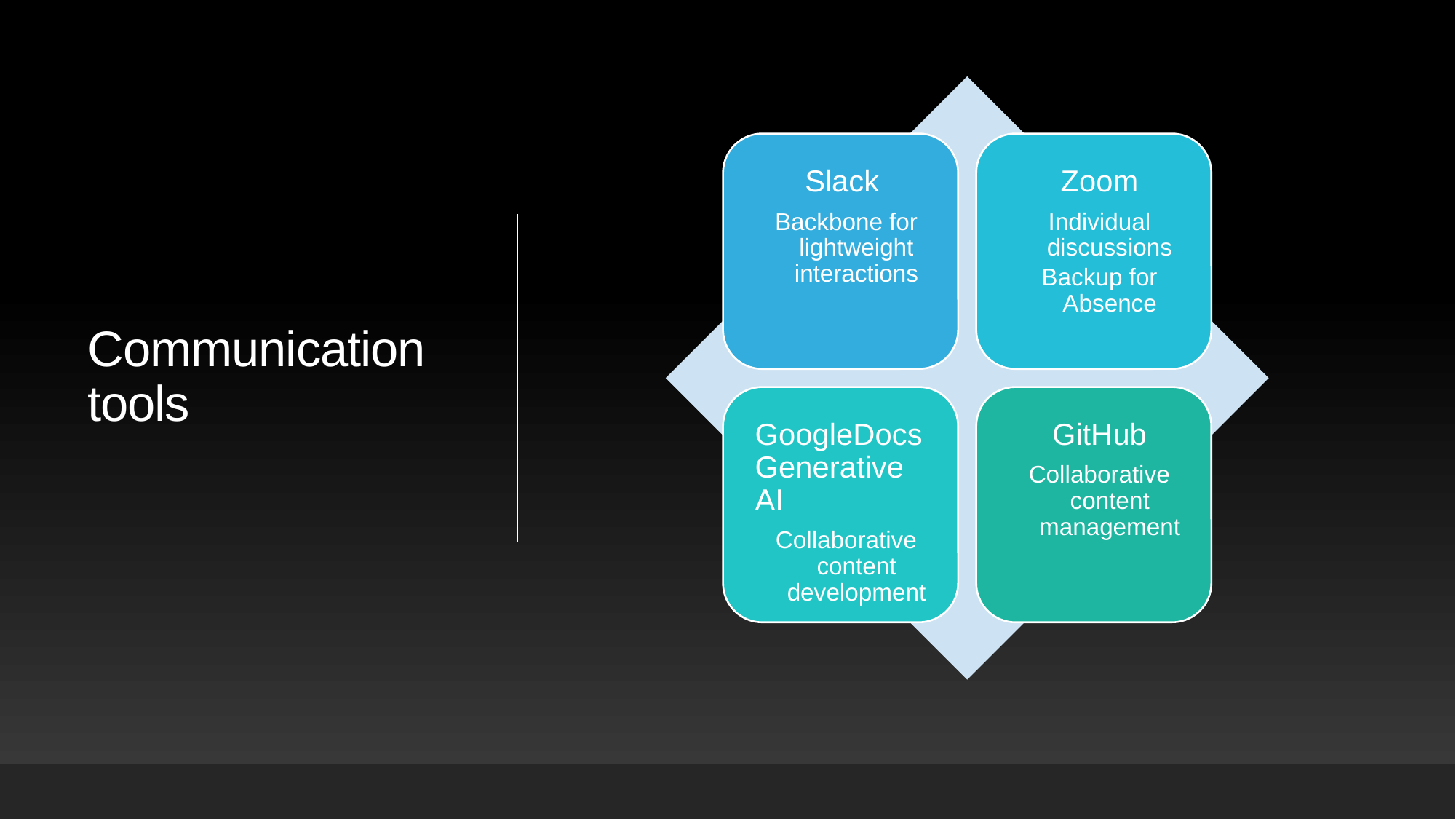

# Communication tools
Slack
Backbone for lightweight interactions
Zoom
Individual discussions
Backup for Absence
GoogleDocs Generative AI
Collaborative content development
GitHub
Collaborative content management